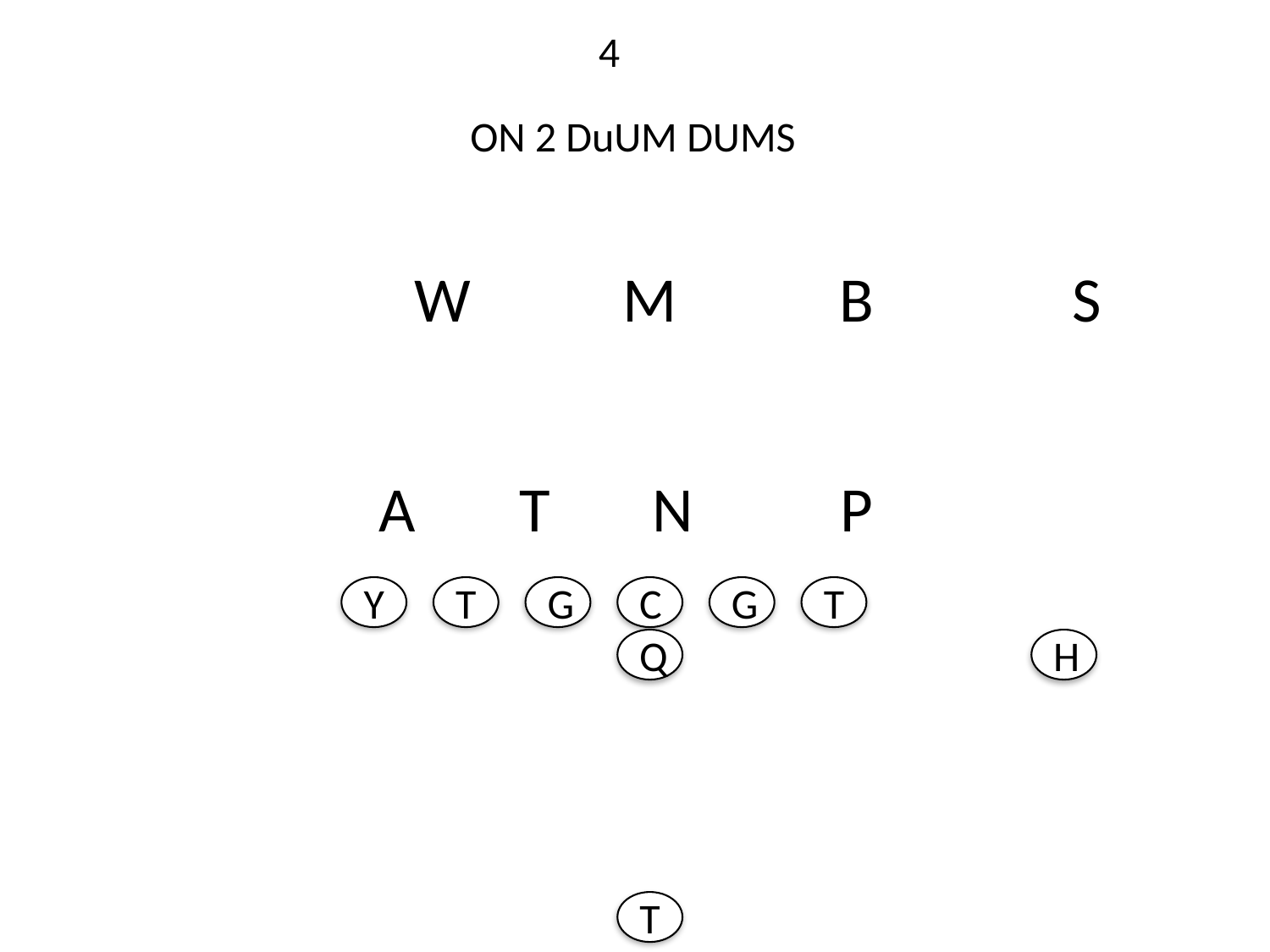

4
ON 2 DuUM DUMS
W
M
B
S
A
T
N
P
Y
T
G
C
G
T
Q
H
T